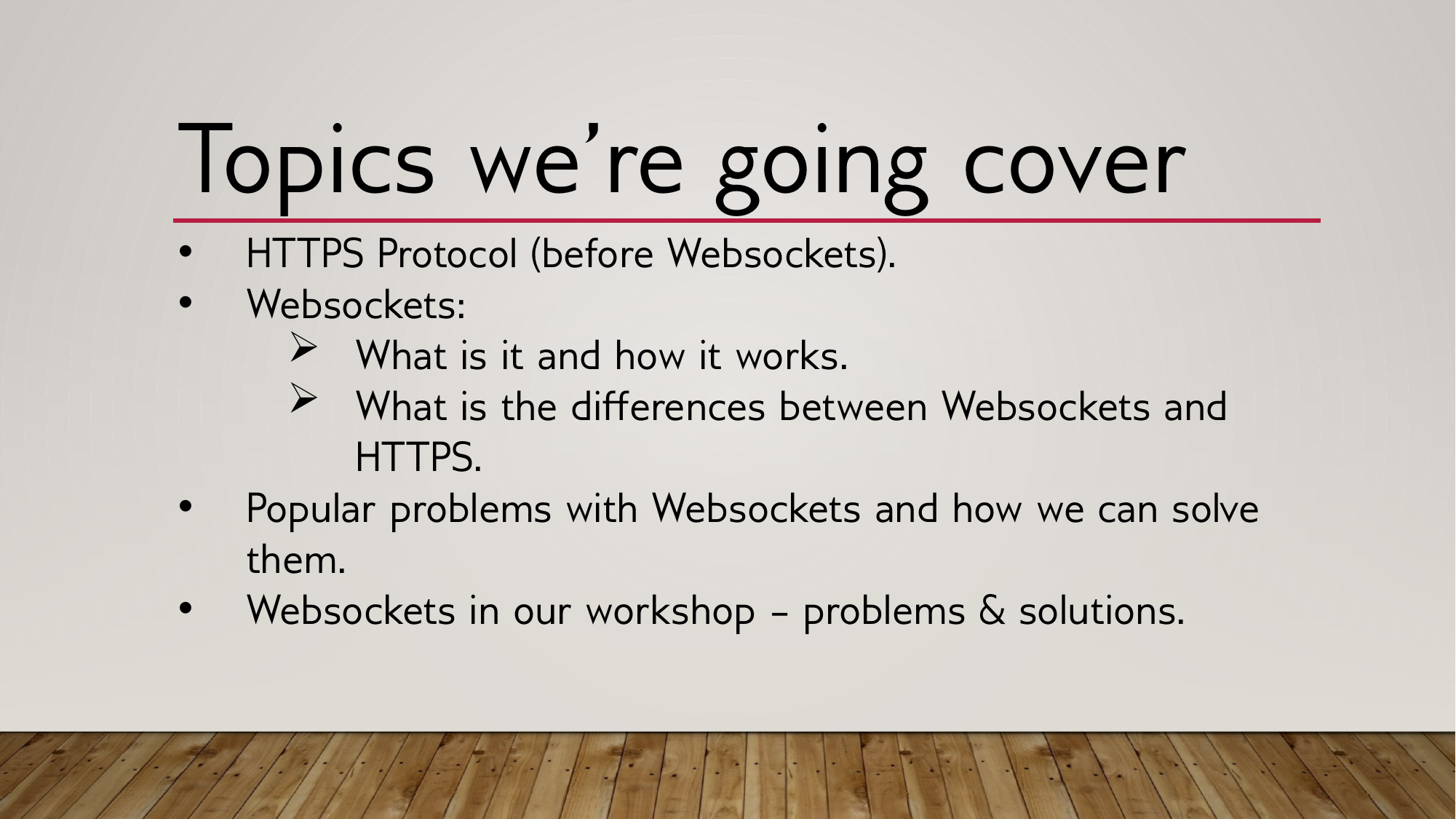

Topics we’re going cover
HTTPS Protocol (before Websockets).
Websockets:
What is it and how it works.
What is the differences between Websockets and HTTPS.
Popular problems with Websockets and how we can solve them.
Websockets in our workshop – problems & solutions.